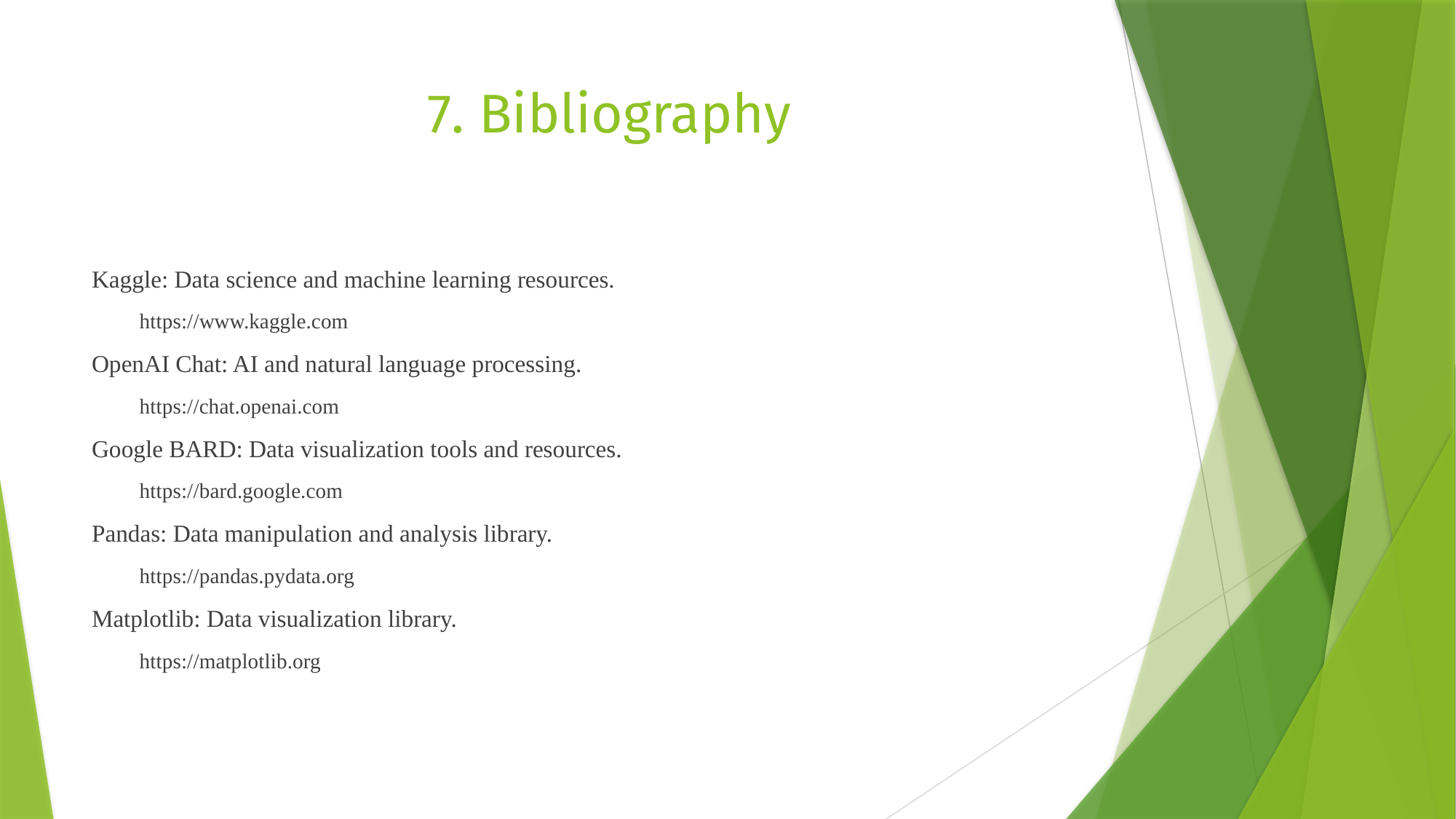

# 7. Bibliography
Kaggle: Data science and machine learning resources.
https://www.kaggle.com
OpenAI Chat: AI and natural language processing.
https://chat.openai.com
Google BARD: Data visualization tools and resources.
https://bard.google.com
Pandas: Data manipulation and analysis library.
https://pandas.pydata.org
Matplotlib: Data visualization library.
https://matplotlib.org